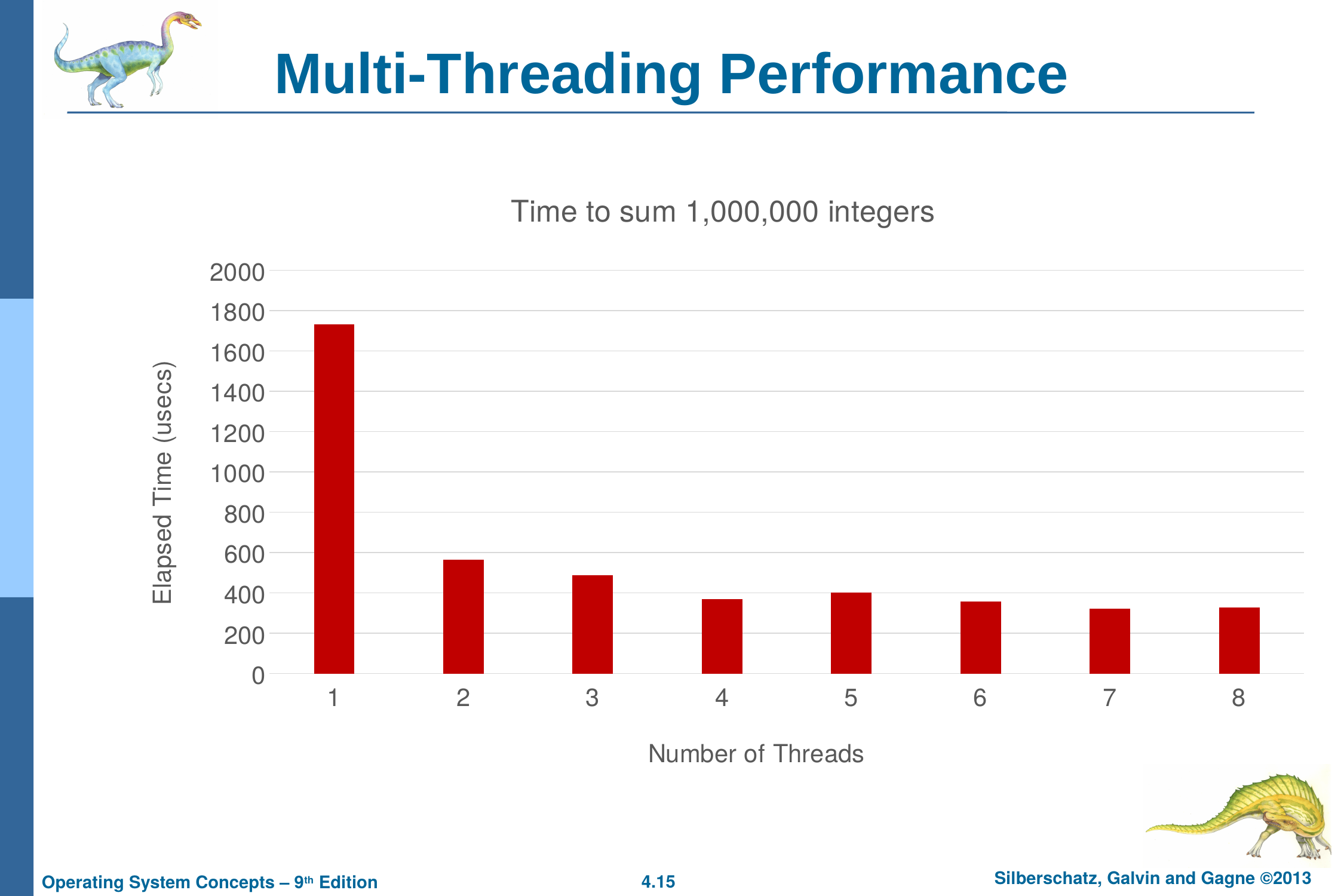

# Multi-Threading Performance

### Chart: Time to sum 1,000,000 integers

| Category | Elapsed Time (usecs) |
|---|---|
| 1 | 1731.6667 |
| 2 | 565.6667 |
| 3 | 488.3333 |
| 4 | 369.6667 |
| 5 | 402.0 |
| 6 | 356.0 |
| 7 | 321.3333 |
| 8 | 328.0 |